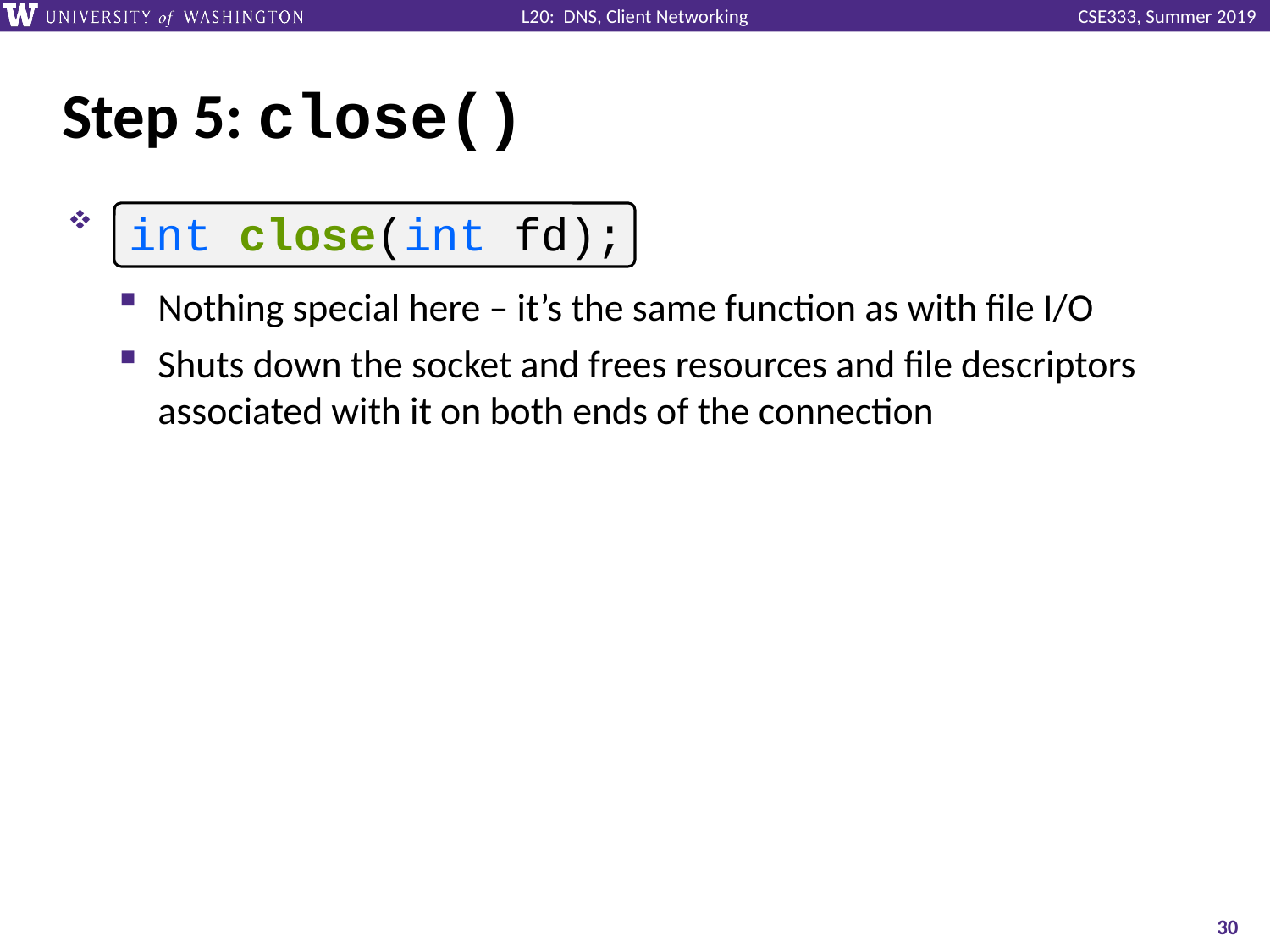

# Step 5: close()

Nothing special here – it’s the same function as with file I/O
Shuts down the socket and frees resources and file descriptors associated with it on both ends of the connection
int close(int fd);
30